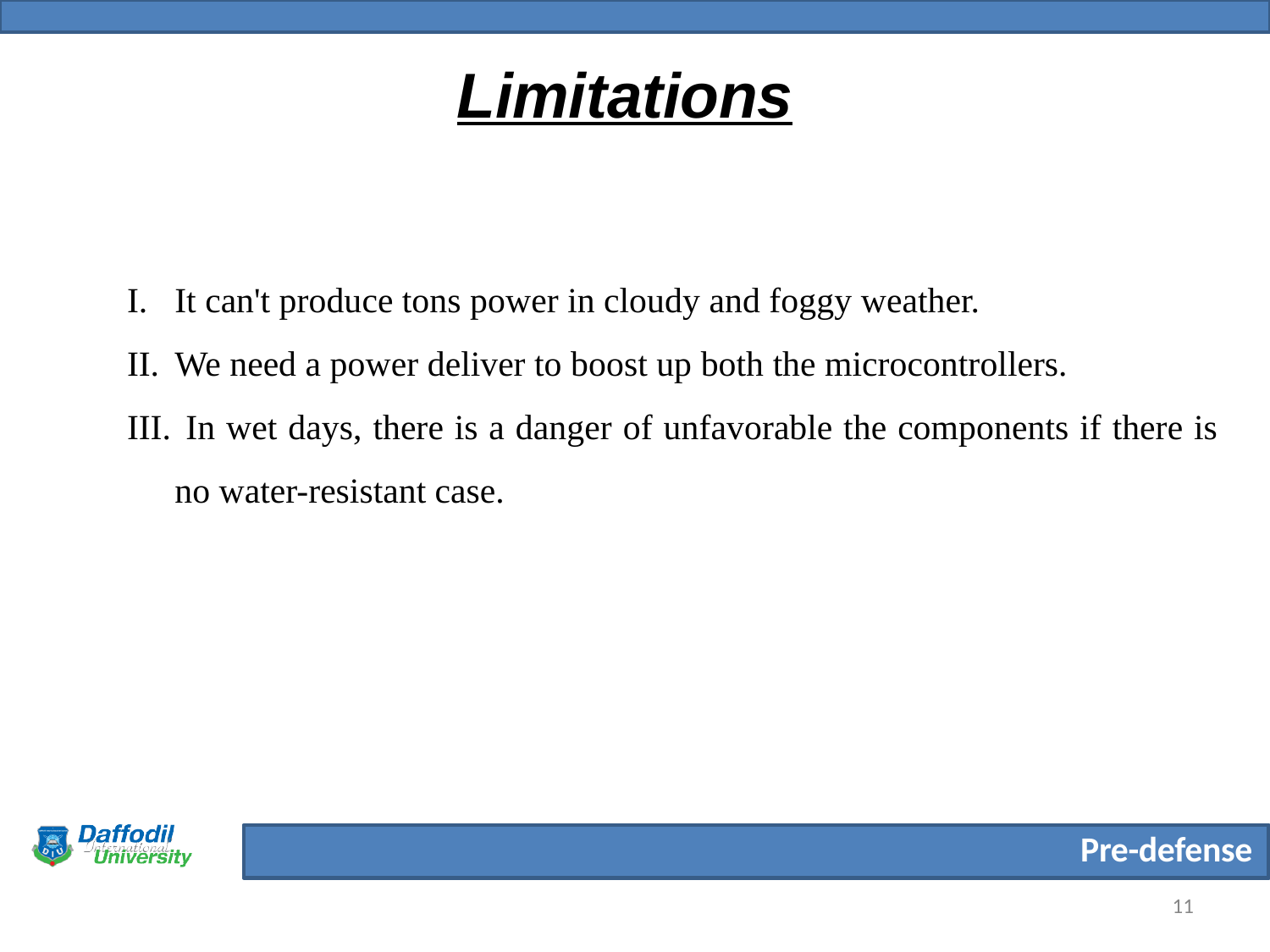

# Limitations
It can't produce tons power in cloudy and foggy weather.
We need a power deliver to boost up both the microcontrollers.
 In wet days, there is a danger of unfavorable the components if there is no water-resistant case.
Pre-defense
11